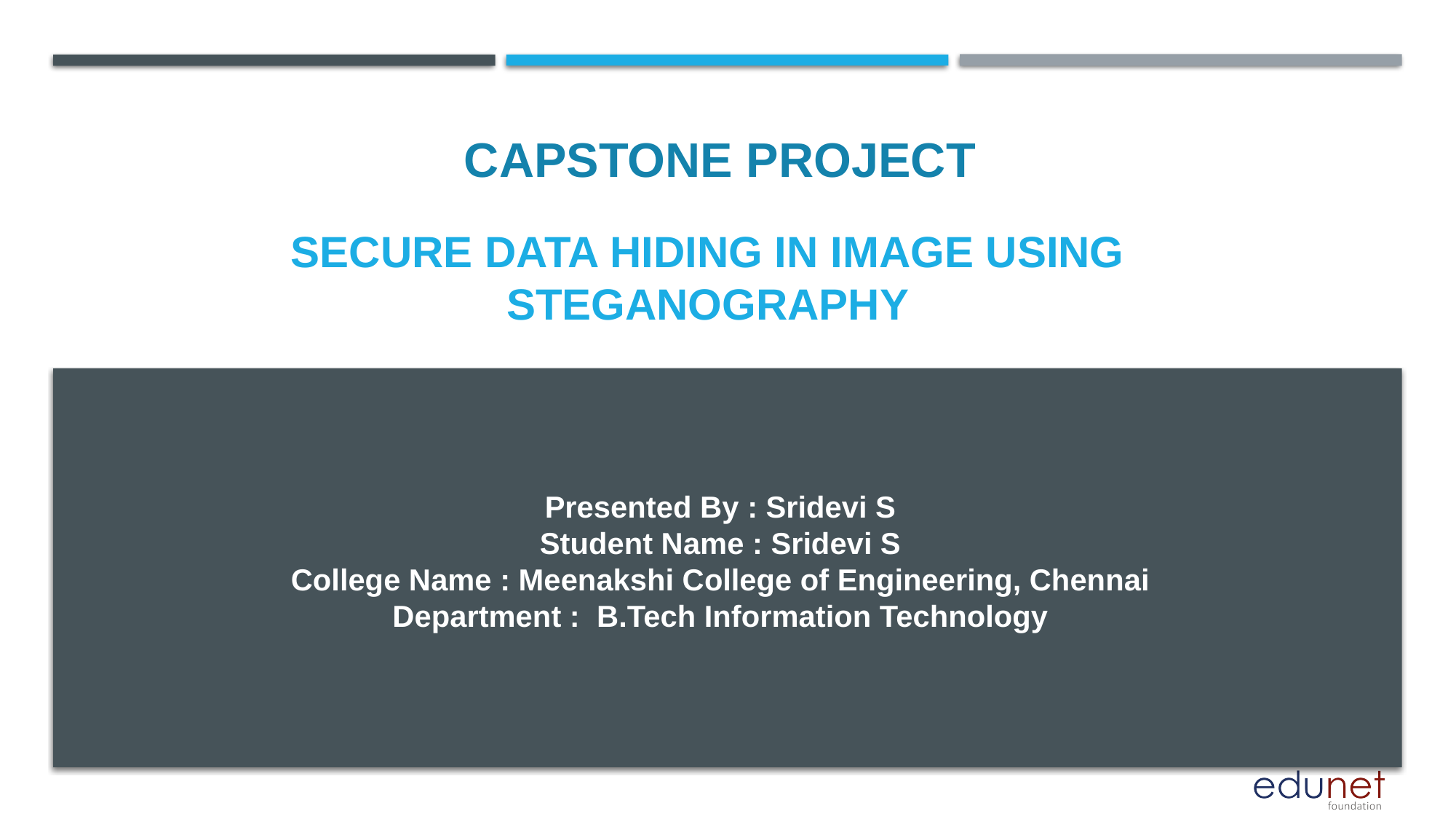

CAPSTONE PROJECT
# Secure Data Hiding in image Using Steganography
Presented By : Sridevi S
Student Name : Sridevi S
College Name : Meenakshi College of Engineering, Chennai
Department :  B.Tech Information Technology